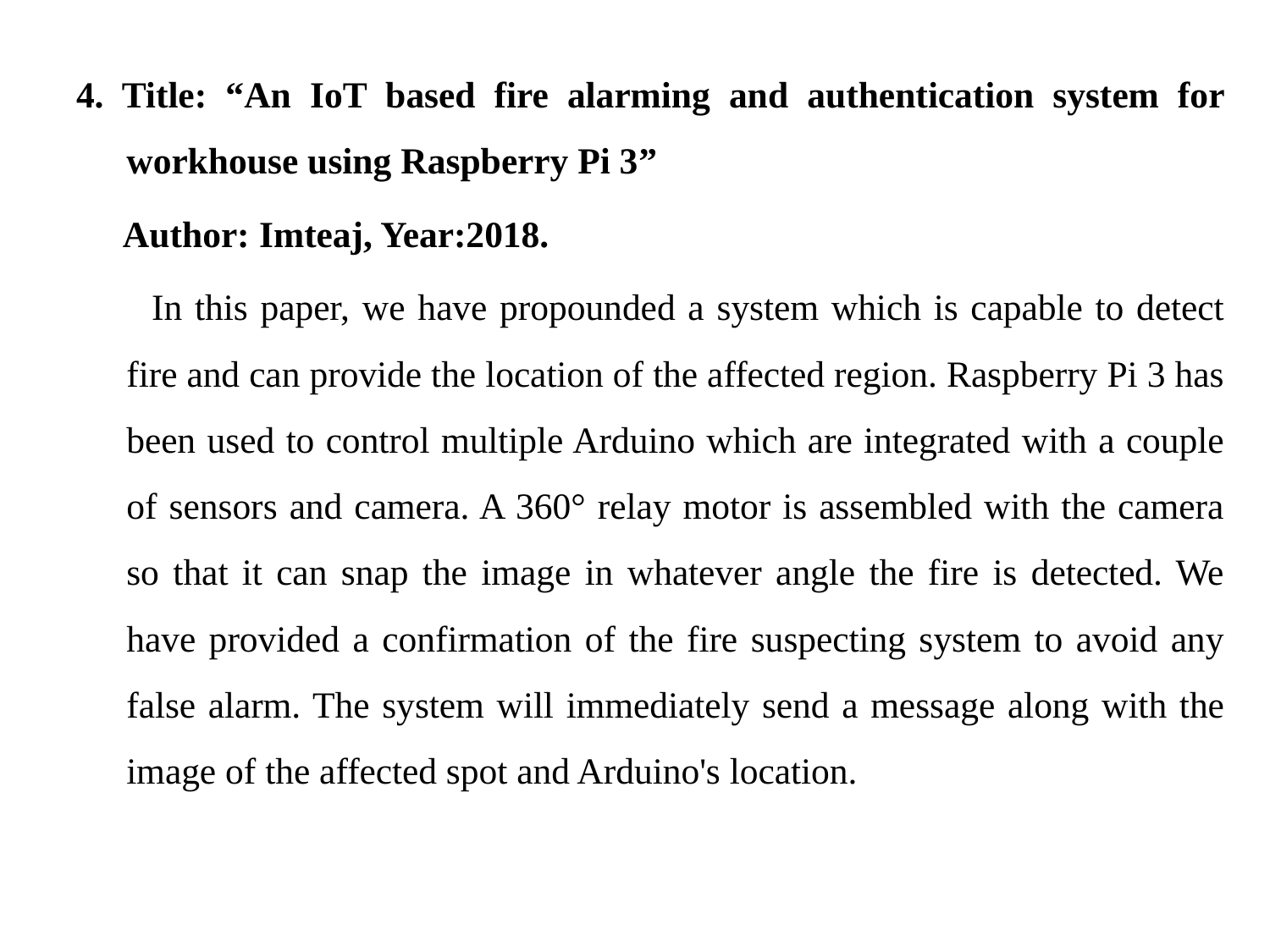

4. Title: “An IoT based fire alarming and authentication system for workhouse using Raspberry Pi 3”
     Author: Imteaj, Year:2018.
      In this paper, we have propounded a system which is capable to detect fire and can provide the location of the affected region. Raspberry Pi 3 has been used to control multiple Arduino which are integrated with a couple of sensors and camera. A 360° relay motor is assembled with the camera so that it can snap the image in whatever angle the fire is detected. We have provided a confirmation of the fire suspecting system to avoid any false alarm. The system will immediately send a message along with the image of the affected spot and Arduino's location.